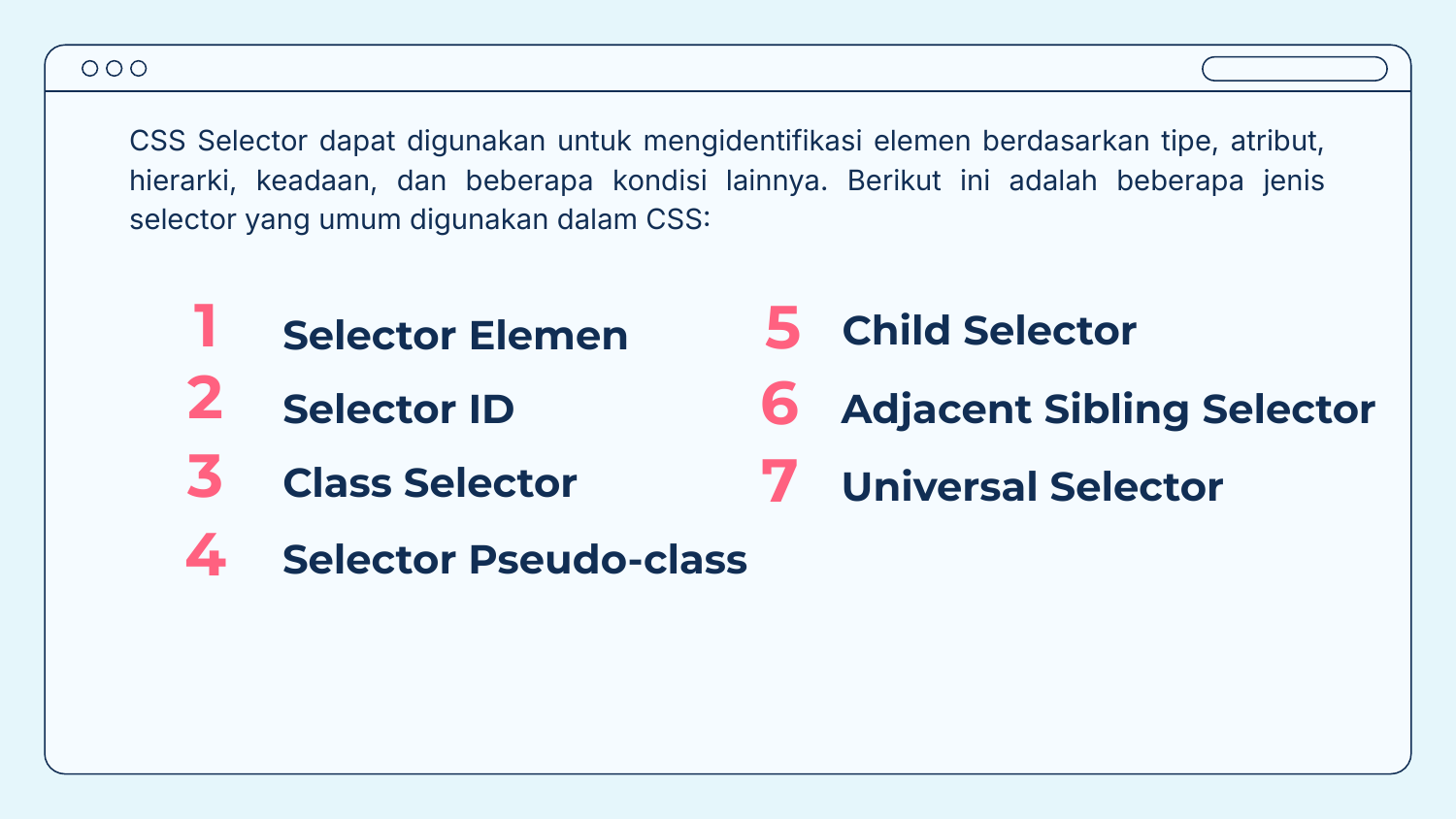

CSS Selector dapat digunakan untuk mengidentifikasi elemen berdasarkan tipe, atribut, hierarki, keadaan, dan beberapa kondisi lainnya. Berikut ini adalah beberapa jenis selector yang umum digunakan dalam CSS:
1
5
Child Selector
Selector Elemen
2
6
Selector ID
Adjacent Sibling Selector
3
7
Class Selector
Universal Selector
4
Selector Pseudo-class